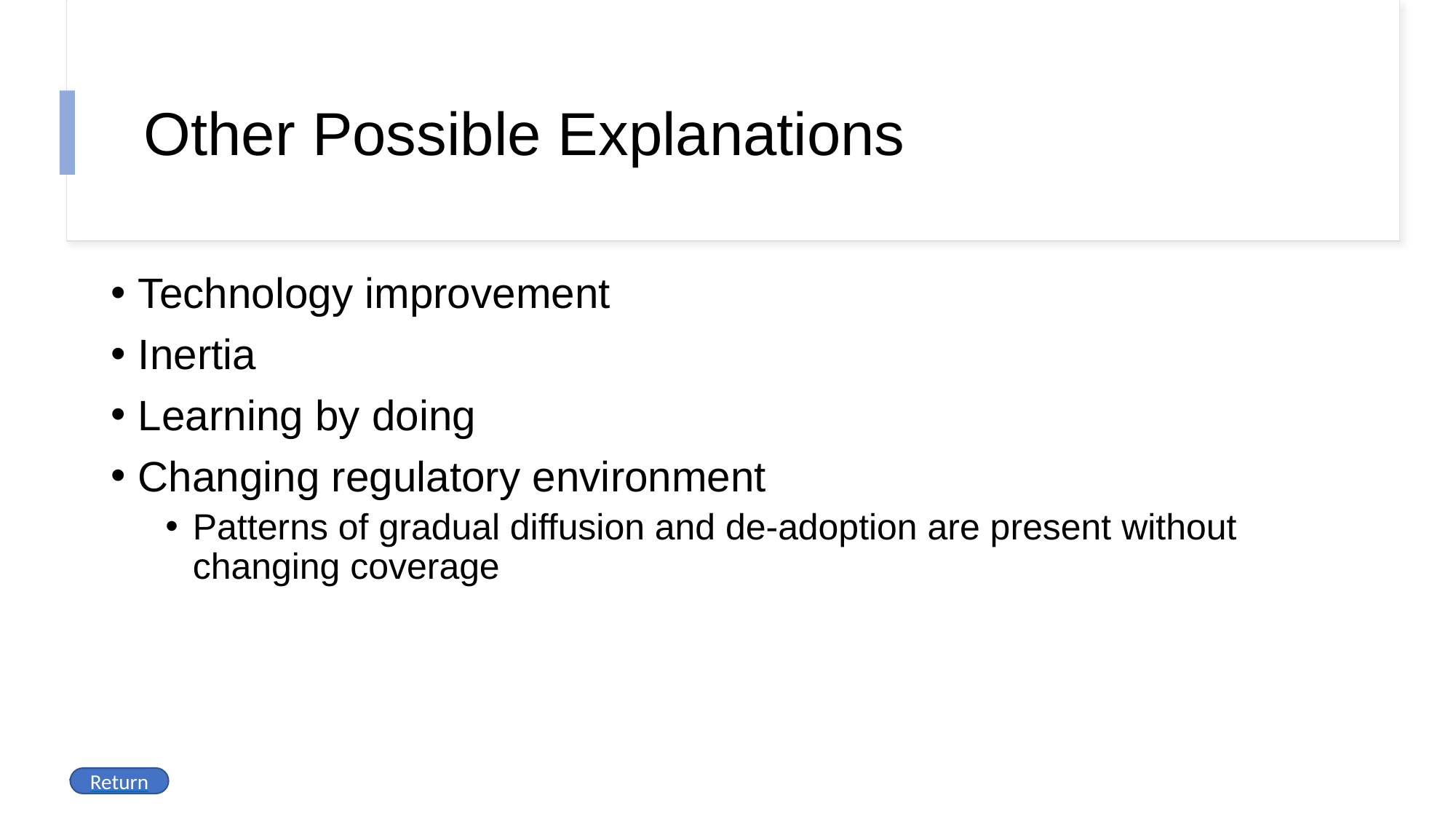

# Other Possible Explanations

Technology improvement
Inertia
Learning by doing
Changing regulatory environment
Patterns of gradual diffusion and de-adoption are present without changing coverage
Return